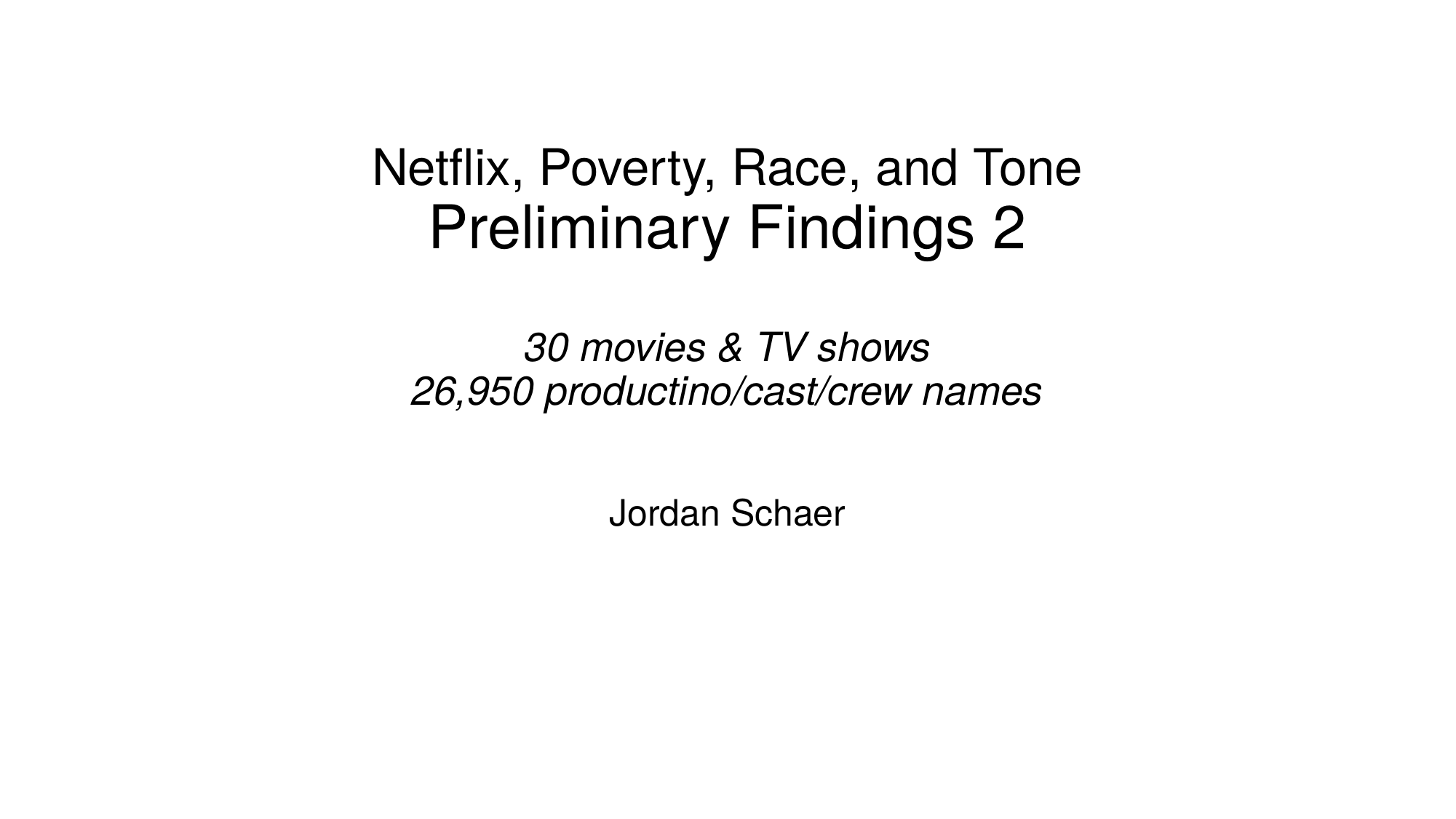

# Netflix, Poverty, Race, and Tone Preliminary Findings 2 30 movies & TV shows 26,950 productino/cast/crew names

Jordan Schaer